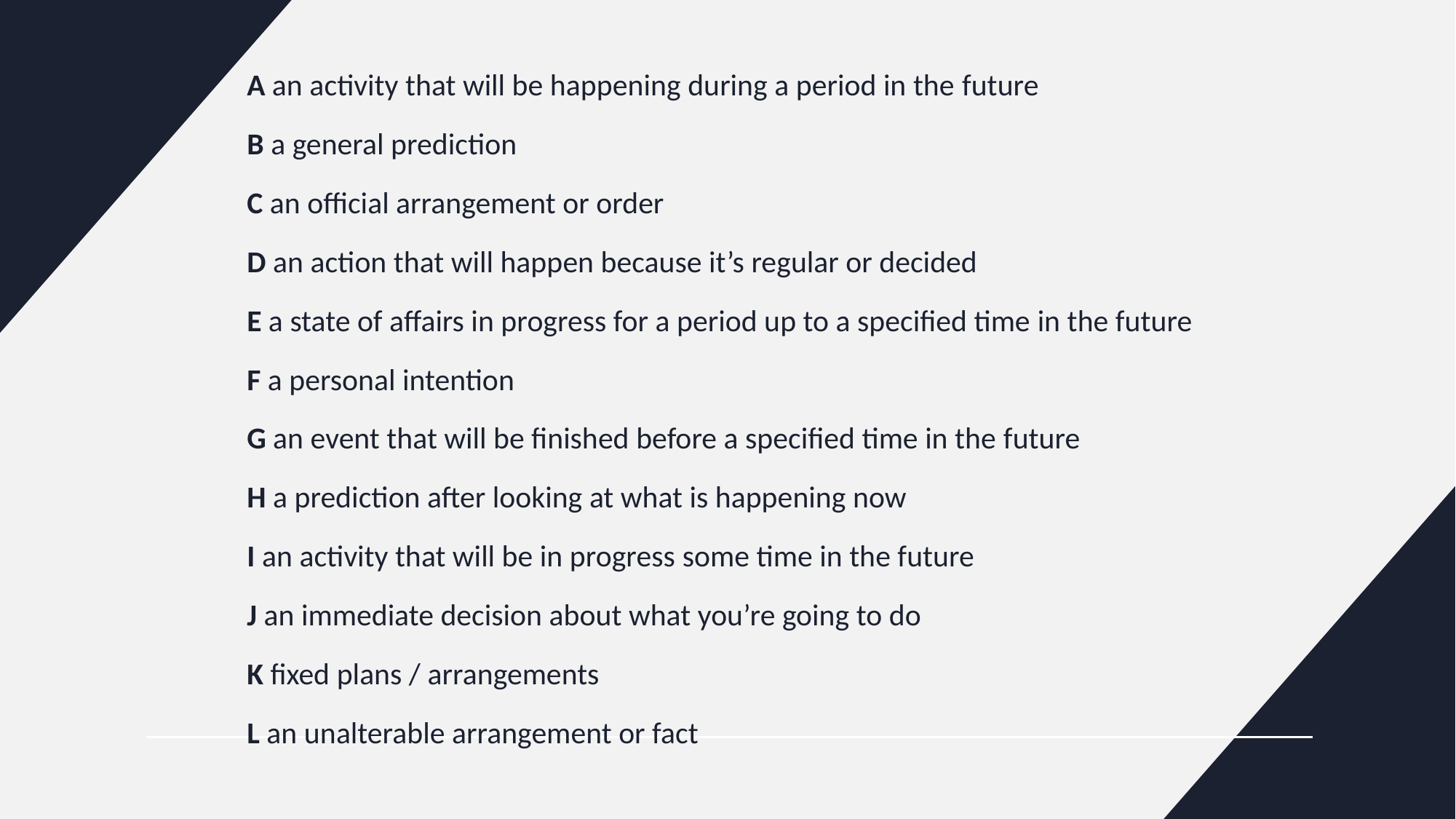

# A an activity that will be happening during a period in the future
B a general prediction
C an official arrangement or order
D an action that will happen because it’s regular or decided
E a state of affairs in progress for a period up to a specified time in the future
F a personal intention
G an event that will be finished before a specified time in the future
H a prediction after looking at what is happening now
I an activity that will be in progress some time in the future
J an immediate decision about what you’re going to do
K fixed plans / arrangements
L an unalterable arrangement or fact